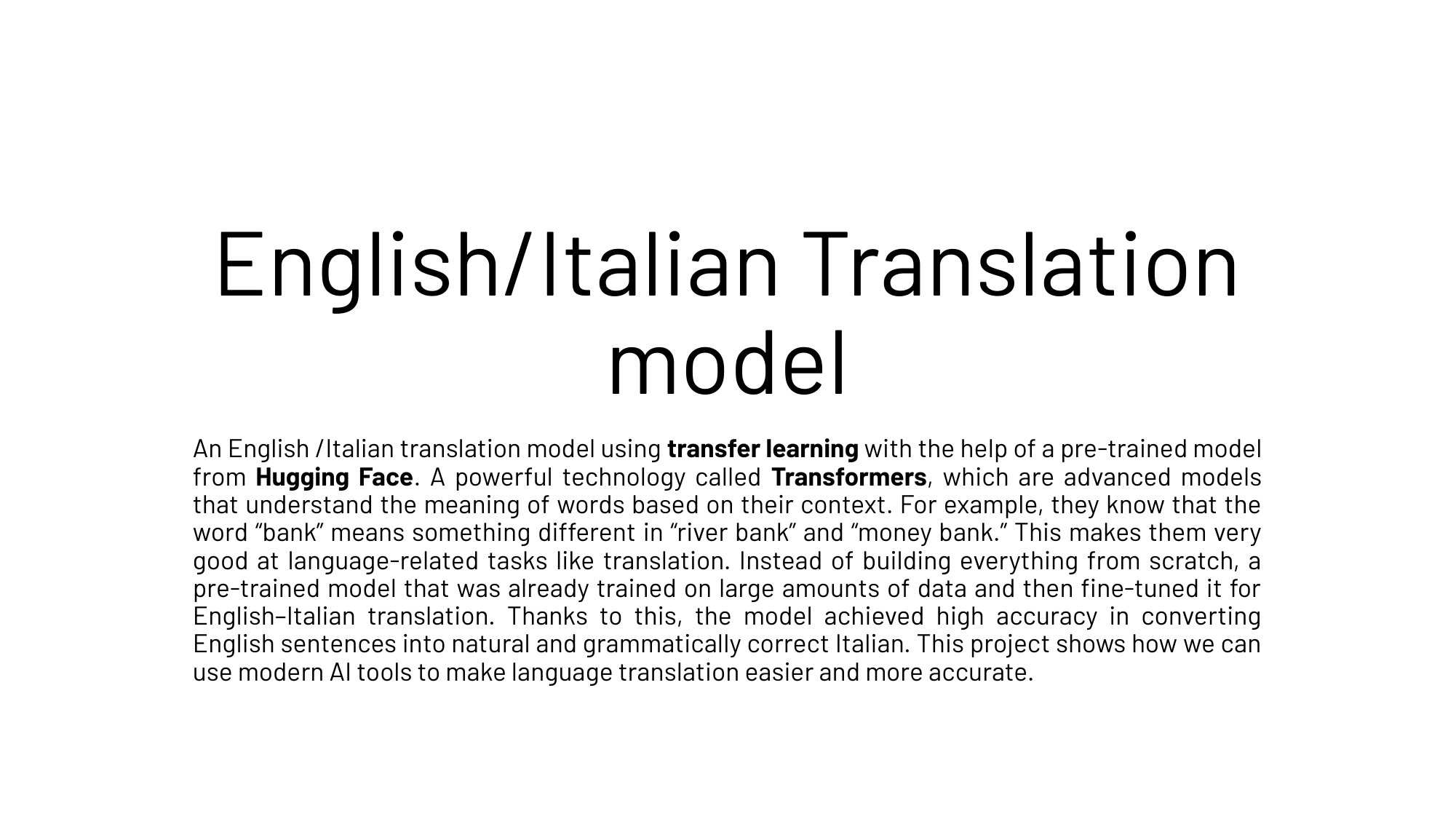

# English/Italian Translation model
An English /Italian translation model using transfer learning with the help of a pre-trained model from Hugging Face. A powerful technology called Transformers, which are advanced models that understand the meaning of words based on their context. For example, they know that the word “bank” means something different in “river bank” and “money bank.” This makes them very good at language-related tasks like translation. Instead of building everything from scratch, a pre-trained model that was already trained on large amounts of data and then fine-tuned it for English–Italian translation. Thanks to this, the model achieved high accuracy in converting English sentences into natural and grammatically correct Italian. This project shows how we can use modern AI tools to make language translation easier and more accurate.